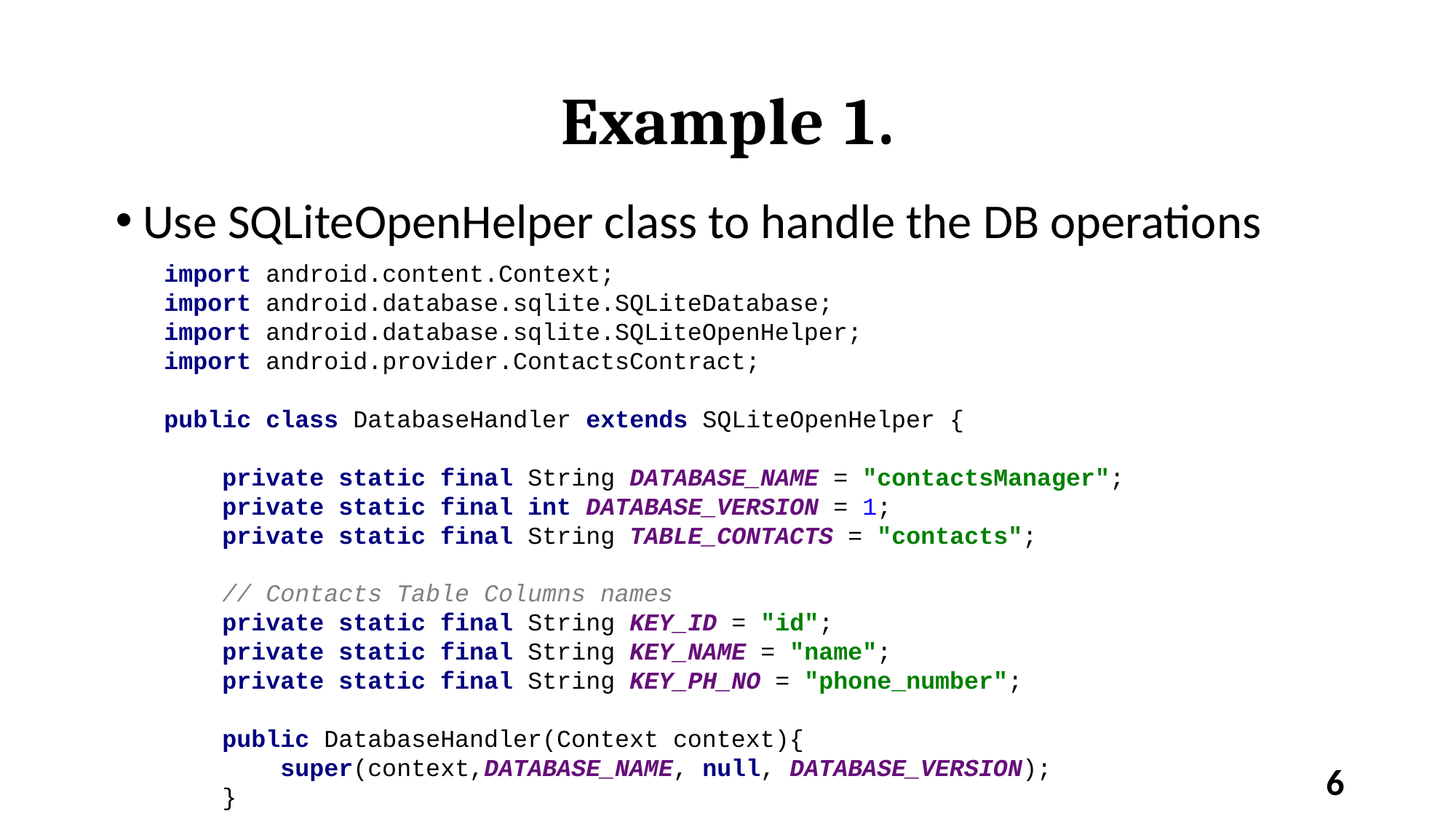

# Example 1.
Use SQLiteOpenHelper class to handle the DB operations

import android.content.Context;
import android.database.sqlite.SQLiteDatabase;
import android.database.sqlite.SQLiteOpenHelper;
import android.provider.ContactsContract;
public class DatabaseHandler extends SQLiteOpenHelper {
    private static final String DATABASE_NAME = "contactsManager";
    private static final int DATABASE_VERSION = 1;
    private static final String TABLE_CONTACTS = "contacts";
    // Contacts Table Columns names
    private static final String KEY_ID = "id";
    private static final String KEY_NAME = "name";
    private static final String KEY_PH_NO = "phone_number";
    public DatabaseHandler(Context context){
        super(context,DATABASE_NAME, null, DATABASE_VERSION);
    }
6